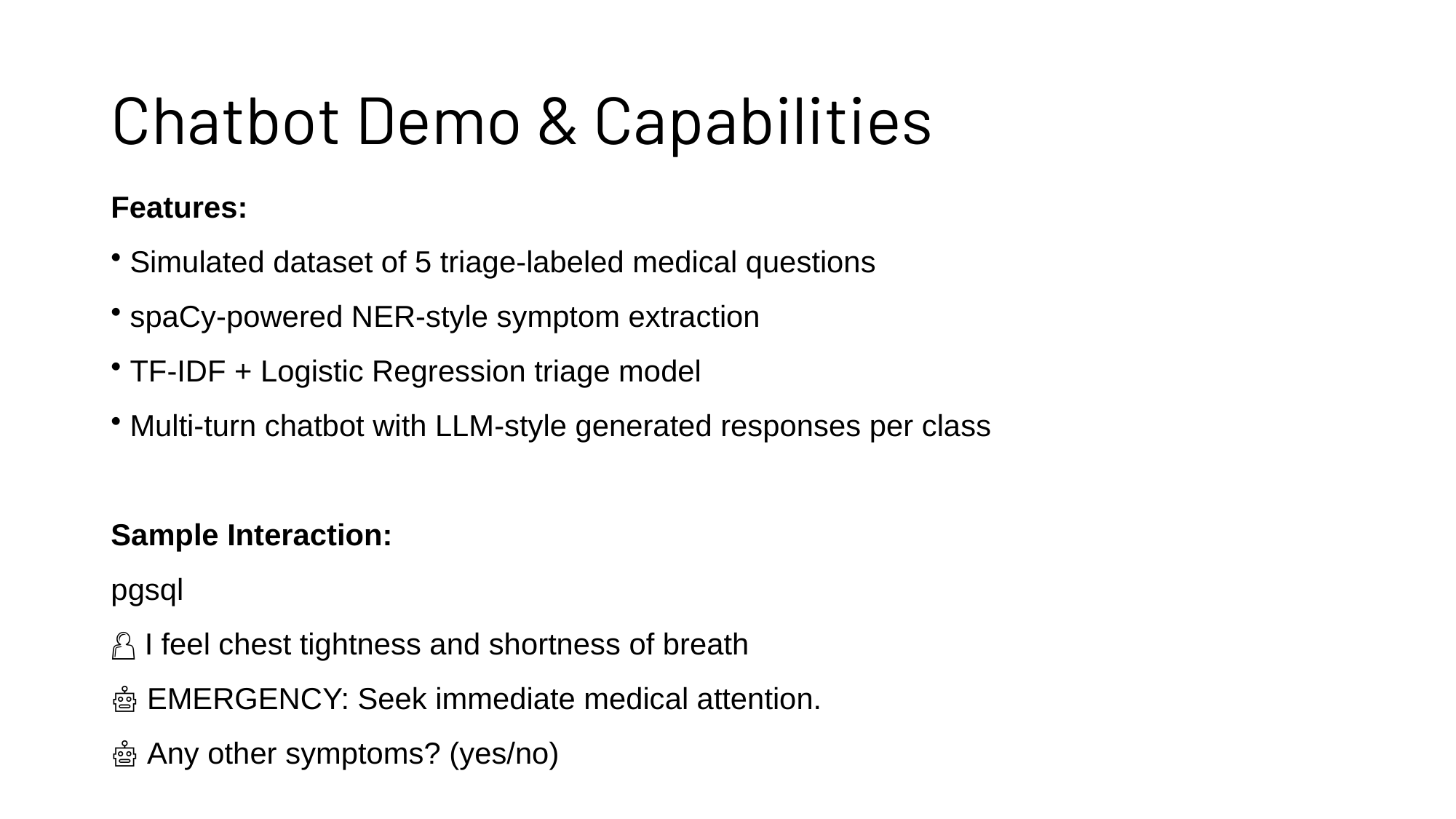

# Chatbot Demo & Capabilities
Features:
 Simulated dataset of 5 triage-labeled medical questions
 spaCy-powered NER-style symptom extraction
 TF-IDF + Logistic Regression triage model
 Multi-turn chatbot with LLM-style generated responses per class

Sample Interaction:
pgsql
👤 I feel chest tightness and shortness of breath
🤖 EMERGENCY: Seek immediate medical attention.
🤖 Any other symptoms? (yes/no)